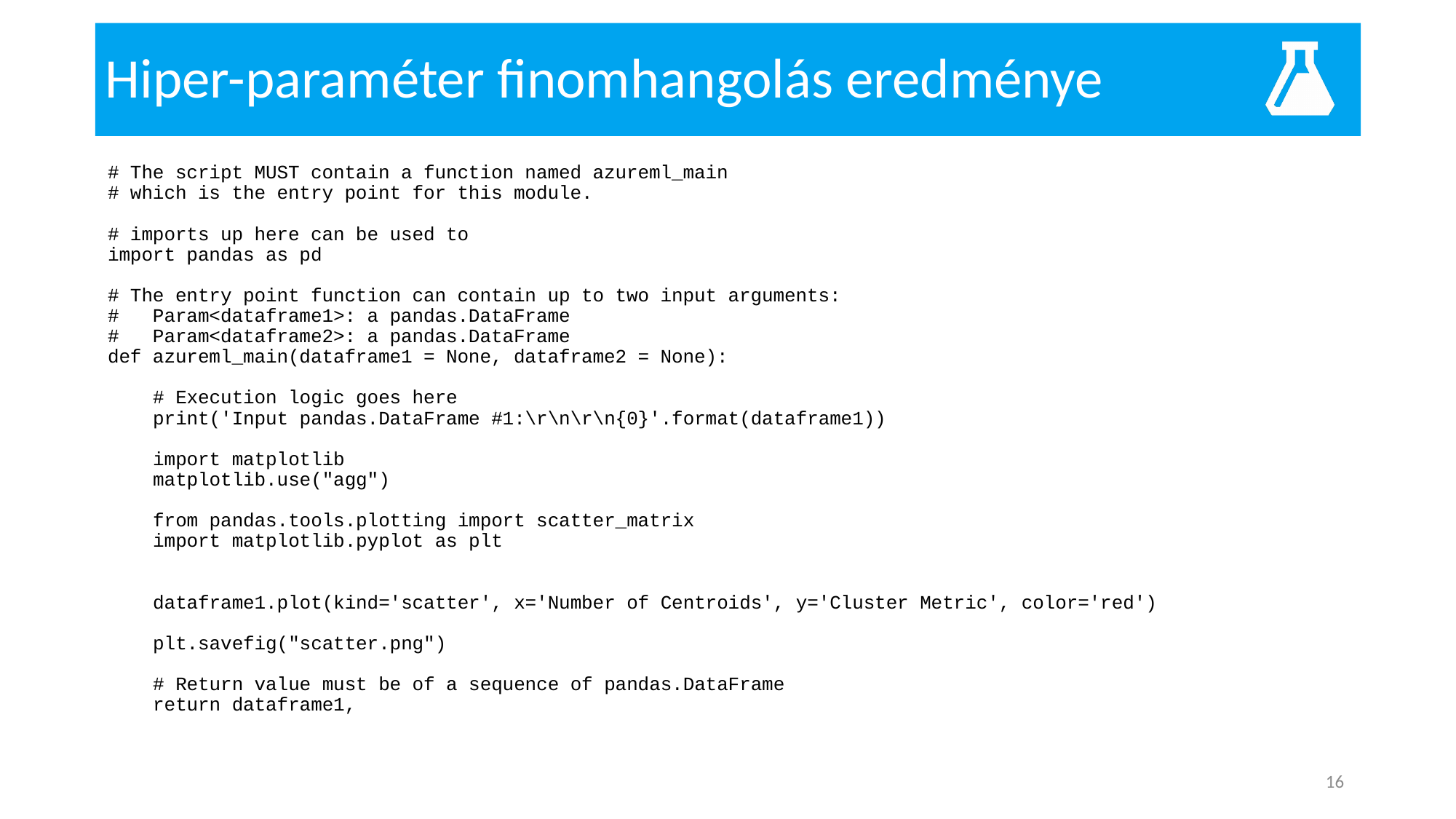

# Hiper-paraméter finomhangolás eredménye
# The script MUST contain a function named azureml_main
# which is the entry point for this module.

# imports up here can be used to
import pandas as pd

# The entry point function can contain up to two input arguments:
#   Param<dataframe1>: a pandas.DataFrame
#   Param<dataframe2>: a pandas.DataFrame
def azureml_main(dataframe1 = None, dataframe2 = None):

    # Execution logic goes here
    print('Input pandas.DataFrame #1:\r\n\r\n{0}'.format(dataframe1))

    import matplotlib
    matplotlib.use("agg")

    from pandas.tools.plotting import scatter_matrix
    import matplotlib.pyplot as plt

    dataframe1.plot(kind='scatter', x='Number of Centroids', y='Cluster Metric', color='red')

    plt.savefig("scatter.png")

    # Return value must be of a sequence of pandas.DataFrame
    return dataframe1,

16